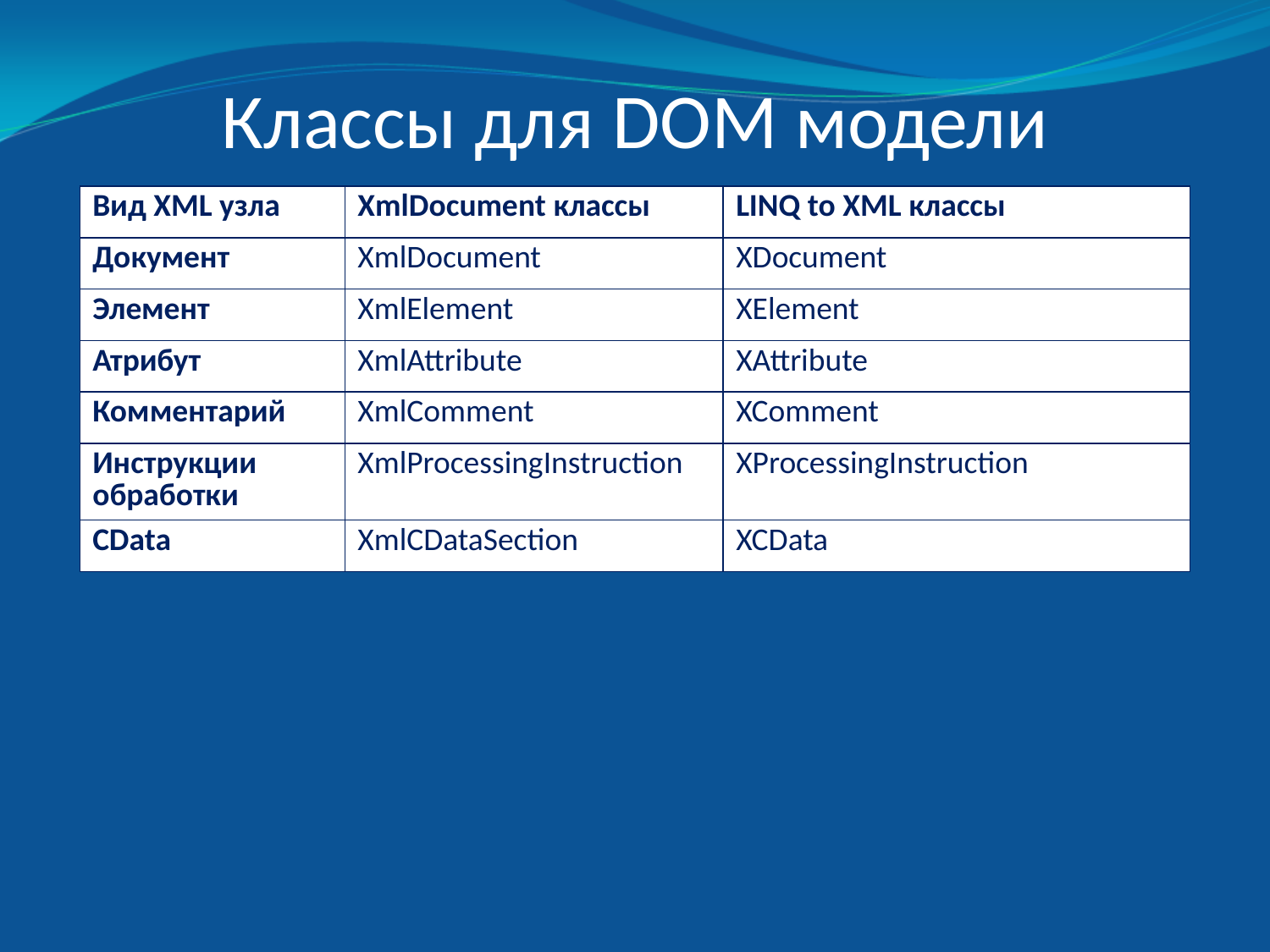

# Классы для DOM модели
| Вид XML узла | XmlDocument классы | LINQ to XML классы |
| --- | --- | --- |
| Документ | XmlDocument | XDocument |
| Элемент | XmlElement | XElement |
| Атрибут | XmlAttribute | XAttribute |
| Комментарий | XmlComment | XComment |
| Инструкции обработки | XmlProcessingInstruction | XProcessingInstruction |
| CData | XmlCDataSection | XCData |